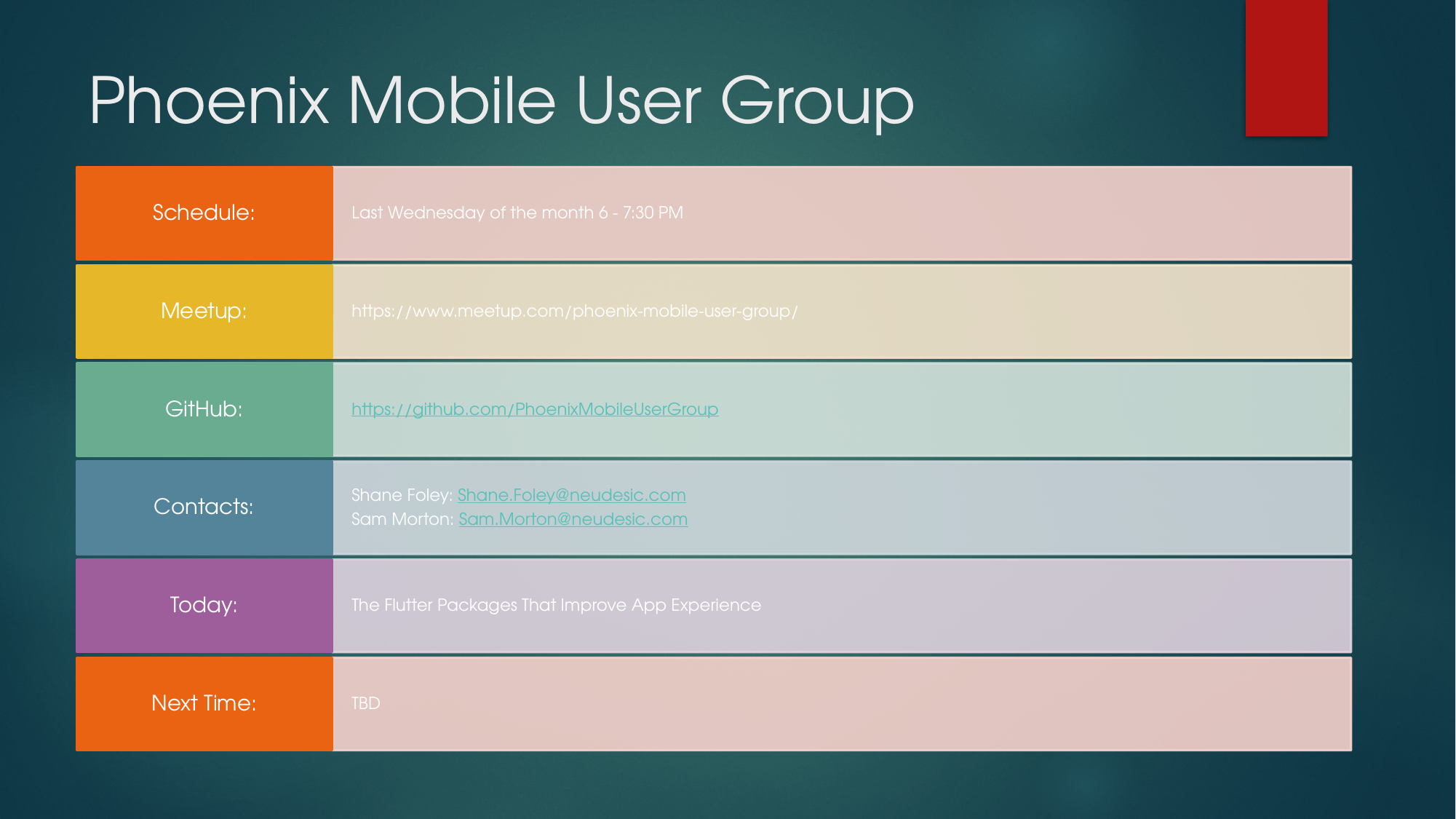

# Phoenix Mobile User Group
Last Wednesday of the month 6 - 7:30 PM
Schedule:
https://www.meetup.com/phoenix-mobile-user-group/
Meetup:
https://github.com/PhoenixMobileUserGroup
GitHub:
Shane Foley: Shane.Foley@neudesic.com
Sam Morton: Sam.Morton@neudesic.com
Contacts:
The Flutter Packages That Improve App Experience
Today:
TBD
Next Time: